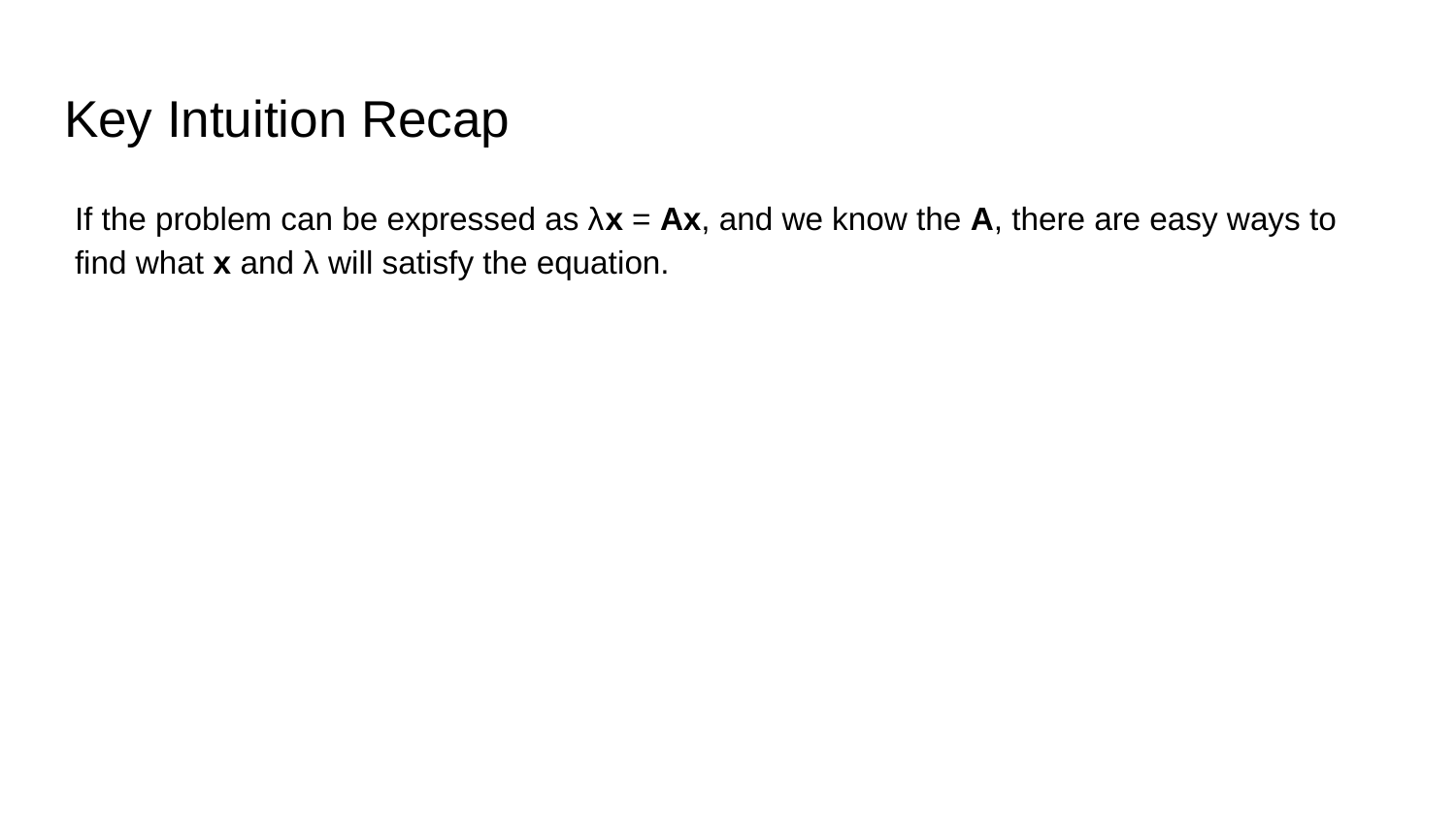

Key Intuition Recap
If the problem can be expressed as λx = Ax, and we know the A, there are easy ways to find what x and λ will satisfy the equation.